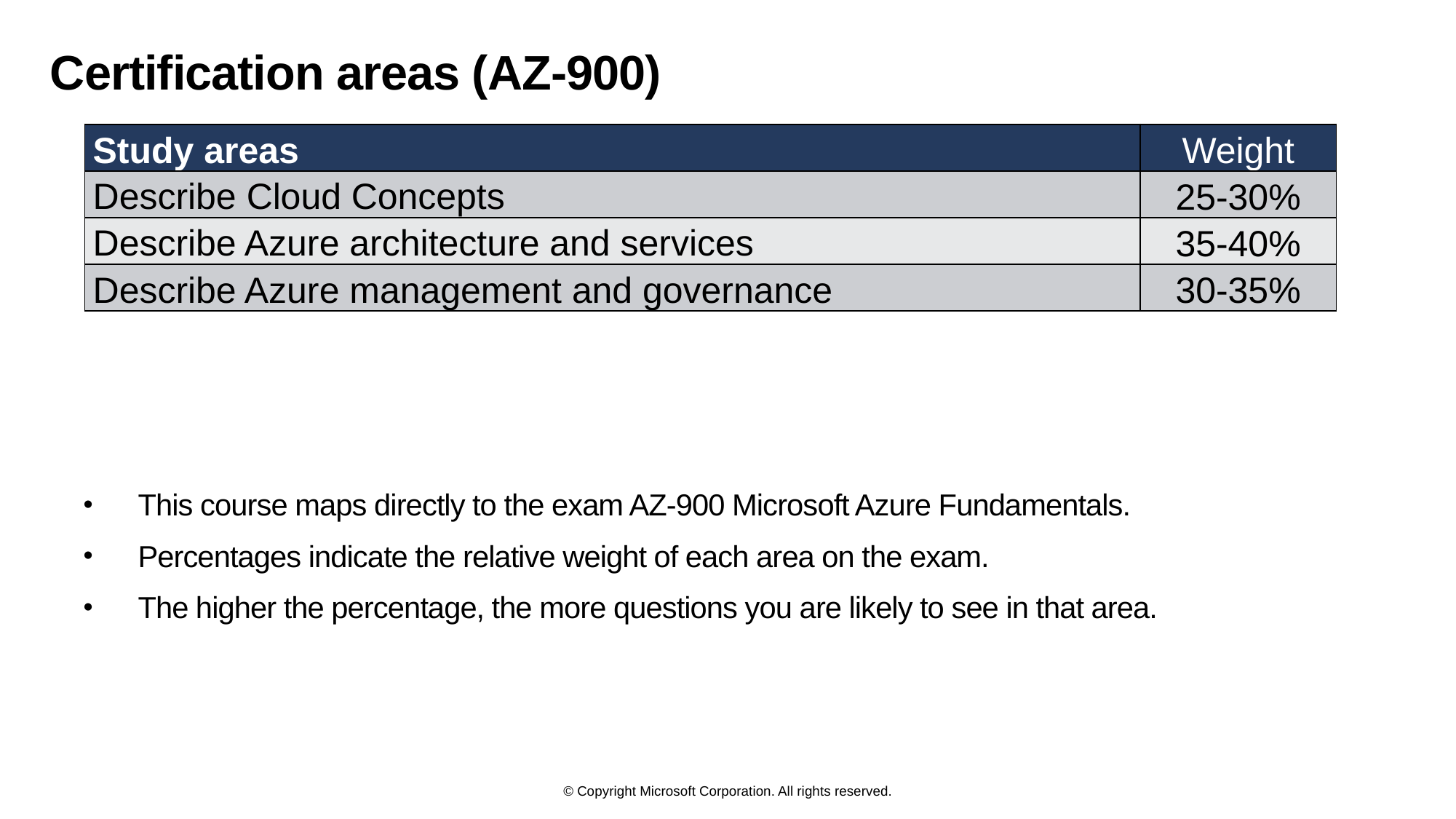

# Certification areas (AZ-900)
| Study areas | Weight |
| --- | --- |
| Describe Cloud Concepts | 25-30% |
| Describe Azure architecture and services | 35-40% |
| Describe Azure management and governance | 30-35% |
This course maps directly to the exam AZ-900 Microsoft Azure Fundamentals.
Percentages indicate the relative weight of each area on the exam.
The higher the percentage, the more questions you are likely to see in that area.